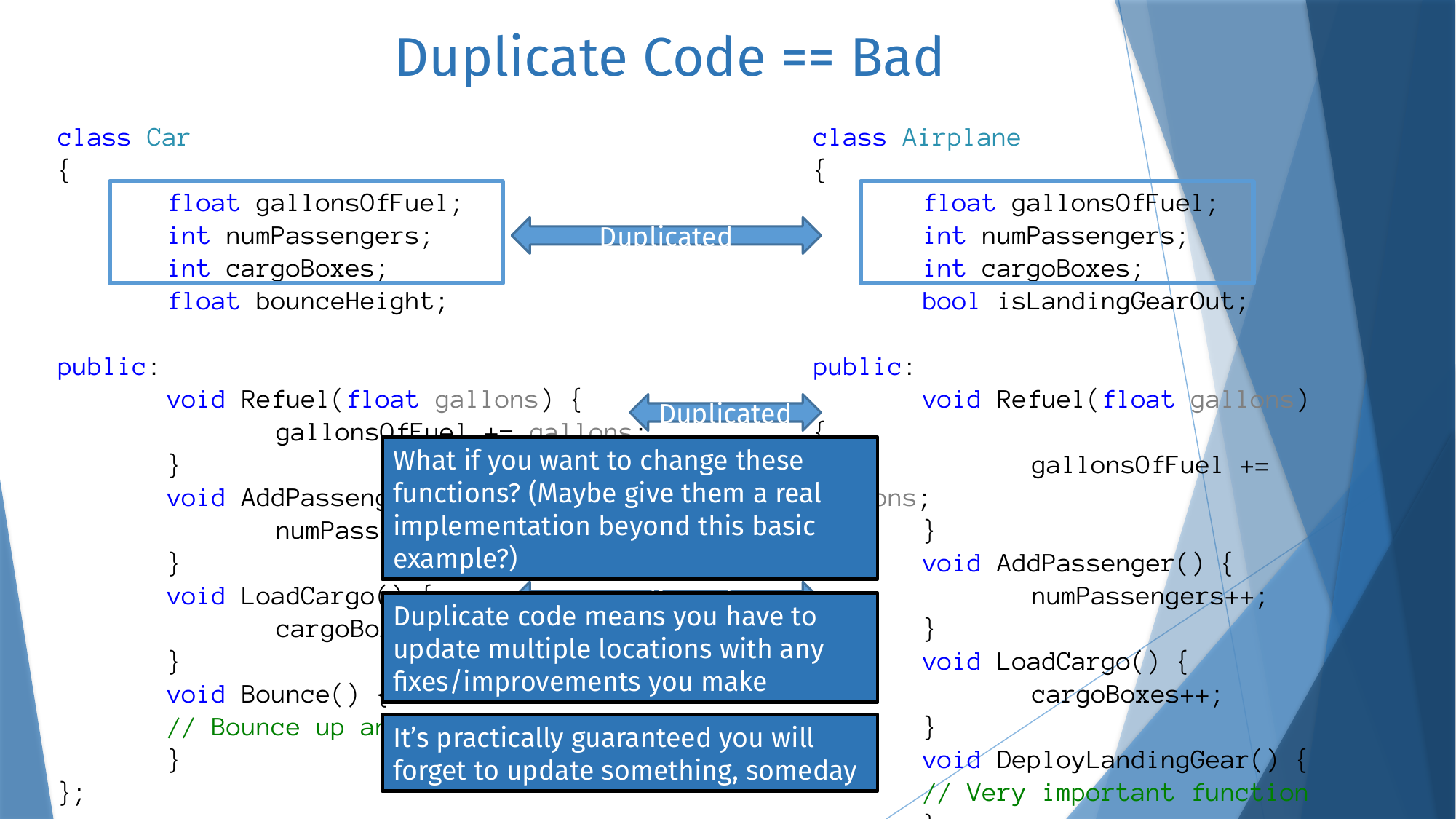

Duplicate Code == Bad
class Car
{
	float gallonsOfFuel;
	int numPassengers;
	int cargoBoxes;
	float bounceHeight;

public:
	void Refuel(float gallons) {
		gallonsOfFuel += gallons;
	}
	void AddPassenger() {
		numPassengers++;
	}
	void LoadCargo() {
		cargoBoxes++;
	}
	void Bounce() {
	// Bounce up and down
	}
};
class Airplane
{
	float gallonsOfFuel;
	int numPassengers;
	int cargoBoxes;
	bool isLandingGearOut;

public:
	void Refuel(float gallons) {
		gallonsOfFuel += gallons;
	}
	void AddPassenger() {
		numPassengers++;
	}
	void LoadCargo() {
		cargoBoxes++;
	}
	void DeployLandingGear() {
	// Very important function
	}
};

Duplicated
Duplicated
Duplicated
Duplicated
What if you want to change these functions? (Maybe give them a real implementation beyond this basic example?)
Duplicate code means you have to update multiple locations with any fixes/improvements you make
It’s practically guaranteed you will forget to update something, someday